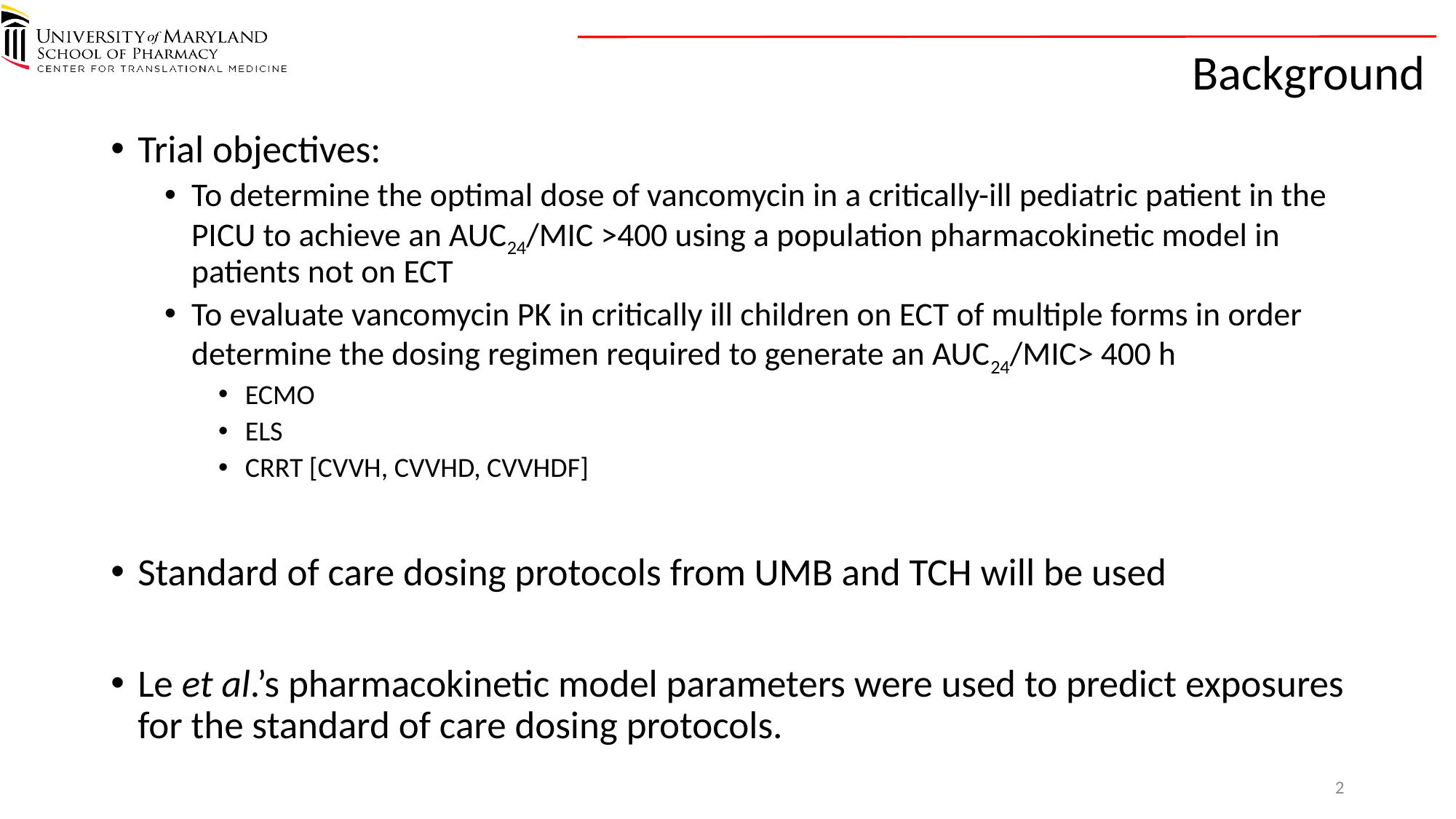

# Background
Trial objectives:
To determine the optimal dose of vancomycin in a critically-ill pediatric patient in the PICU to achieve an AUC24/MIC >400 using a population pharmacokinetic model in patients not on ECT
To evaluate vancomycin PK in critically ill children on ECT of multiple forms in order determine the dosing regimen required to generate an AUC24/MIC> 400 h
ECMO
ELS
CRRT [CVVH, CVVHD, CVVHDF]

Standard of care dosing protocols from UMB and TCH will be used

Le et al.’s pharmacokinetic model parameters were used to predict exposures for the standard of care dosing protocols.

2